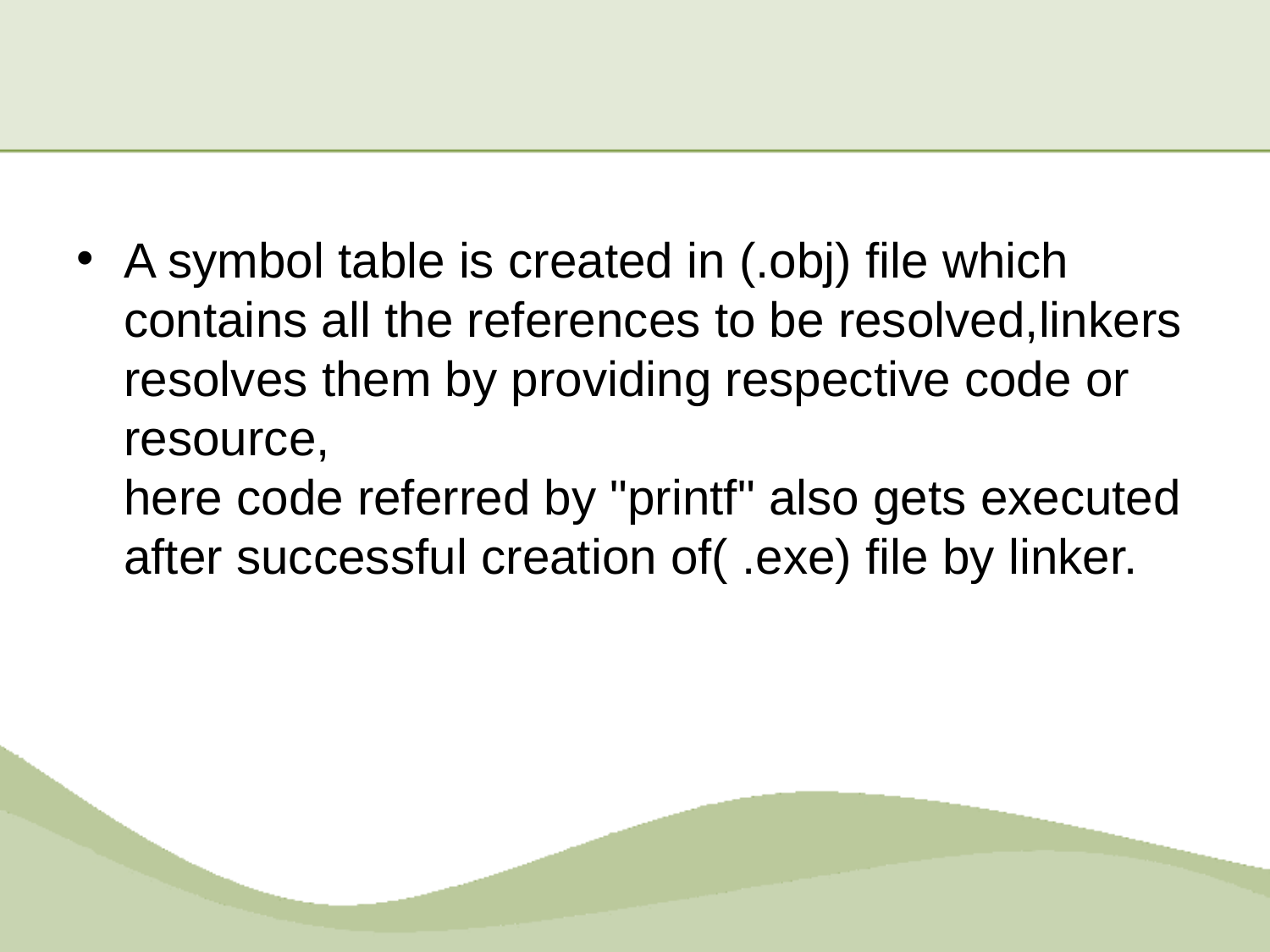

#
A symbol table is created in (.obj) file which contains all the references to be resolved,linkers resolves them by providing respective code or resource,
here code referred by "printf" also gets executed after successful creation of( .exe) file by linker.